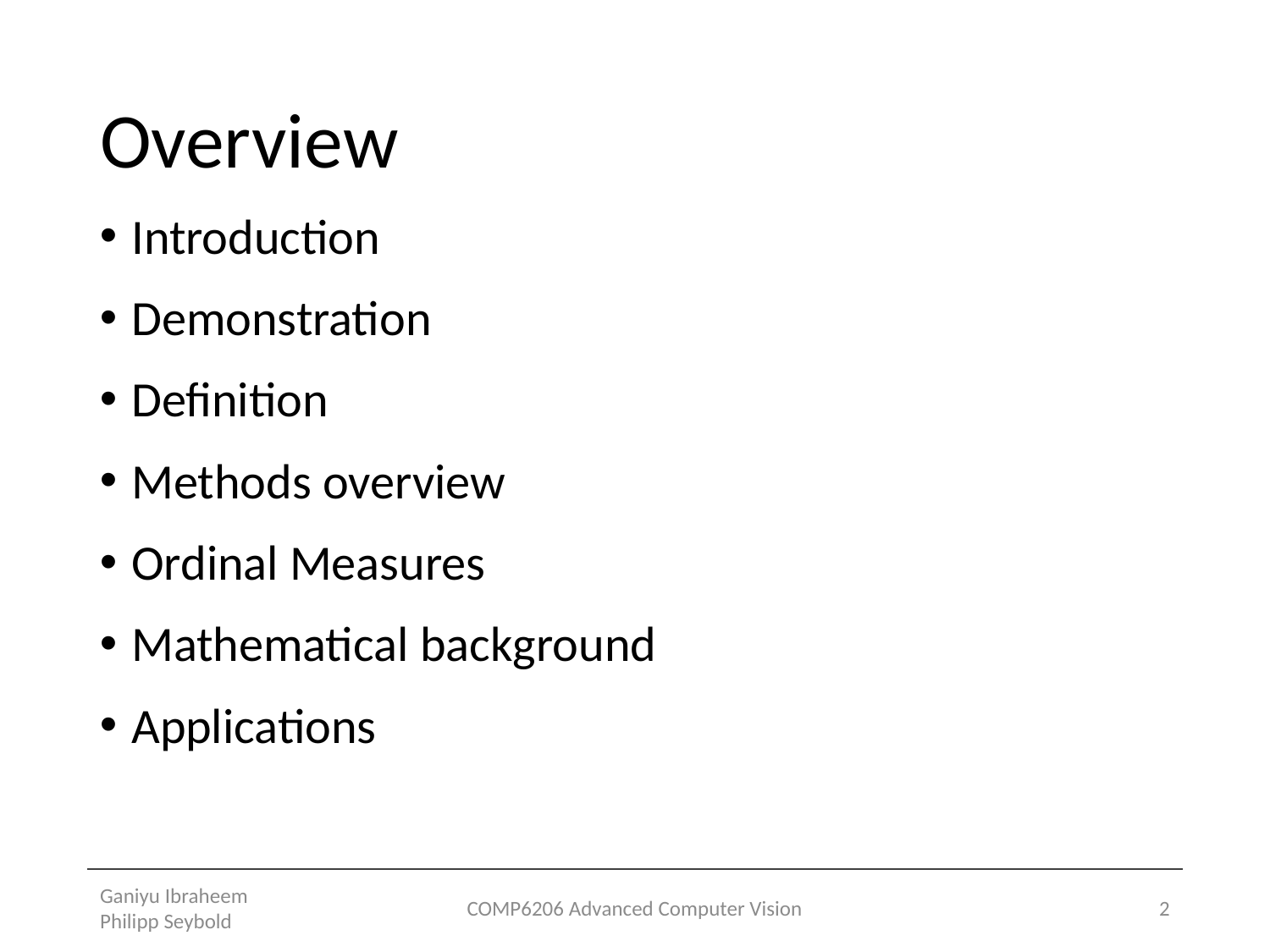

# Overview
Introduction
Demonstration
Definition
Methods overview
Ordinal Measures
Mathematical background
Applications
Ganiyu Ibraheem   Philipp Seybold
COMP6206 Advanced Computer Vision
2